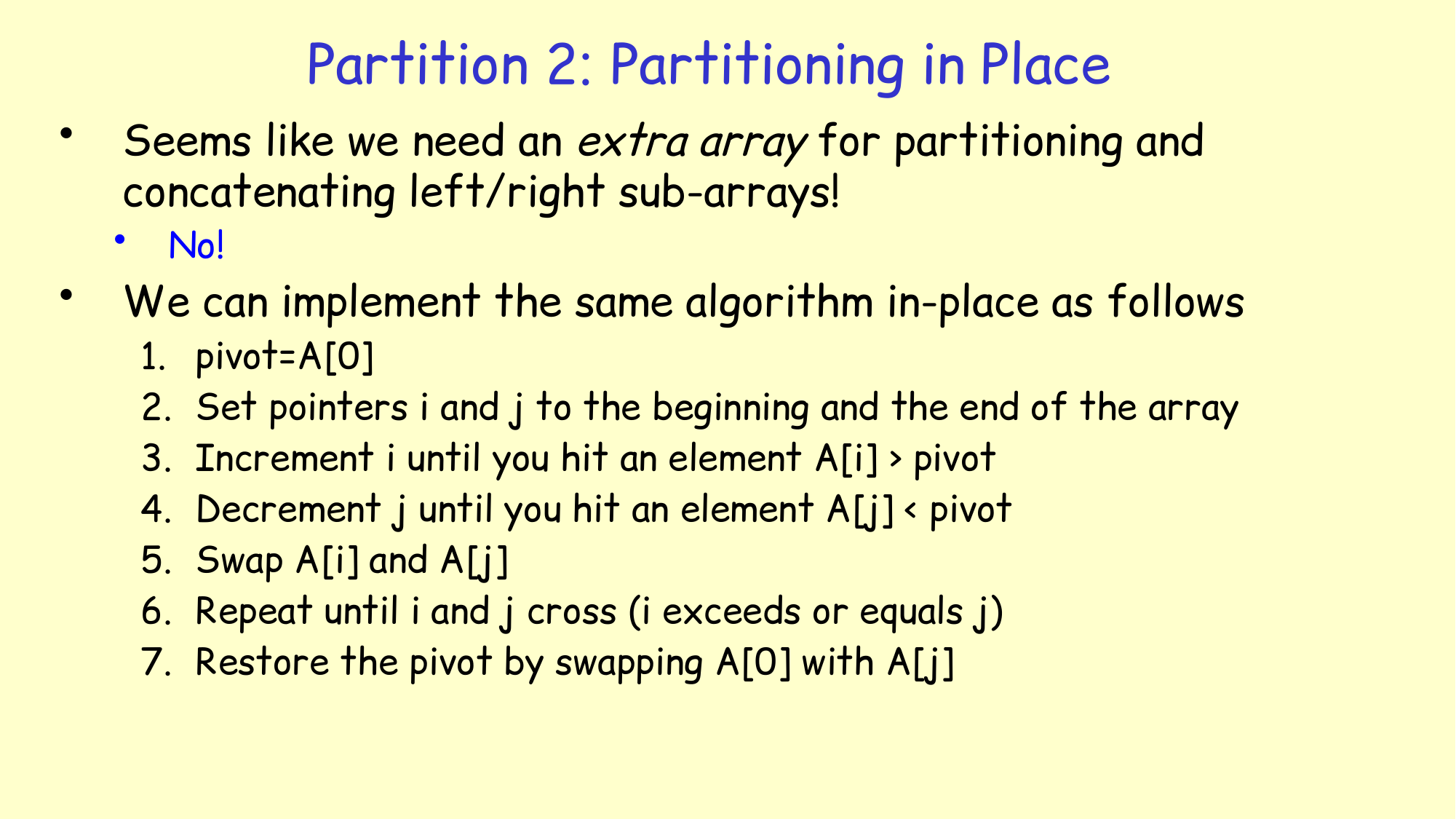

# Partition 2: Partitioning in Place
Seems like we need an extra array for partitioning and concatenating left/right sub-arrays!
No!
We can implement the same algorithm in-place as follows
pivot=A[0]
Set pointers i and j to the beginning and the end of the array
Increment i until you hit an element A[i] > pivot
Decrement j until you hit an element A[j] < pivot
Swap A[i] and A[j]
Repeat until i and j cross (i exceeds or equals j)
Restore the pivot by swapping A[0] with A[j]